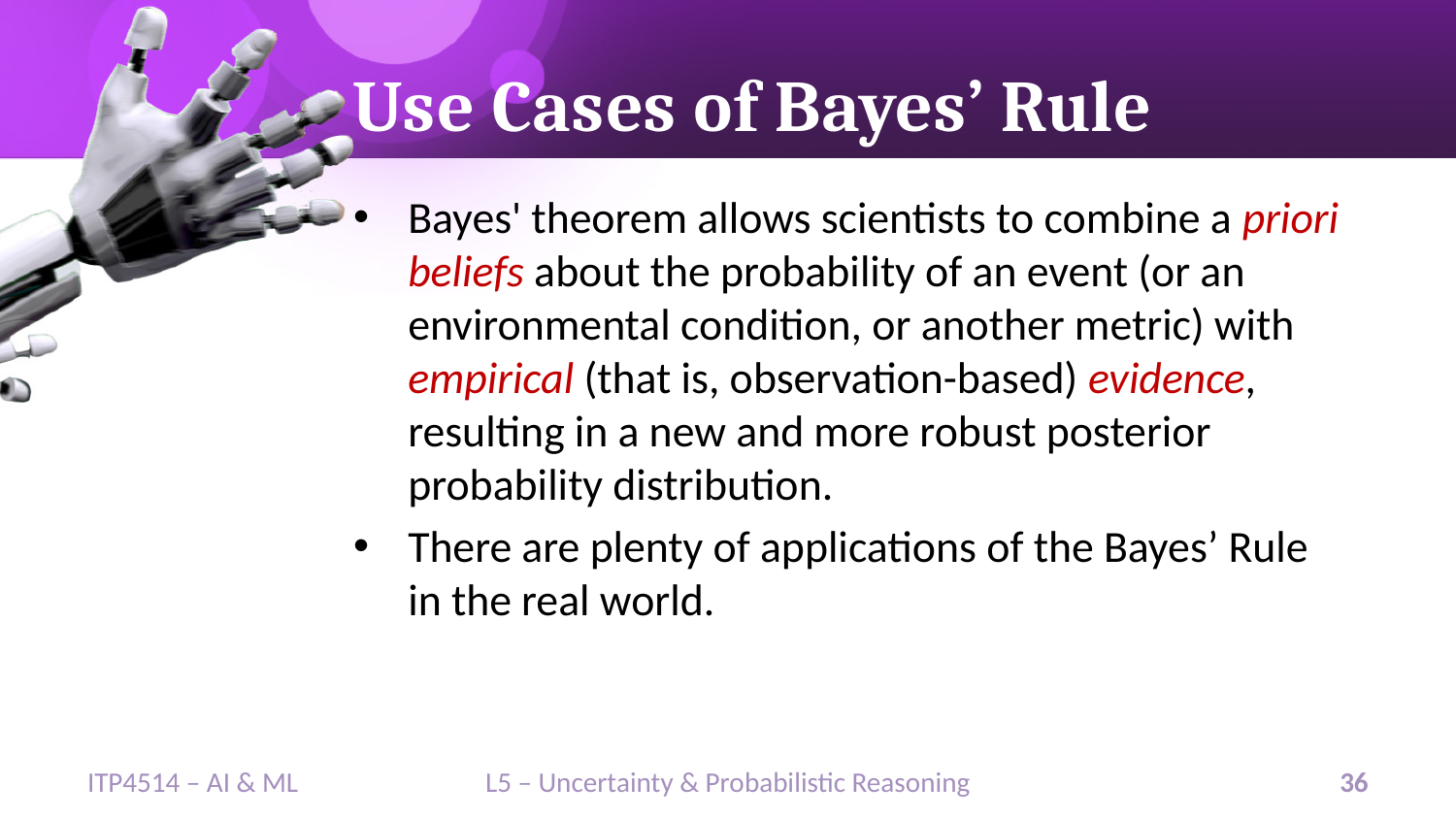

# Use Cases of Bayes’ Rule
Bayes' theorem allows scientists to combine a priori beliefs about the probability of an event (or an environmental condition, or another metric) with empirical (that is, observation-based) evidence, resulting in a new and more robust posterior probability distribution.
There are plenty of applications of the Bayes’ Rule in the real world.
ITP4514 – AI & ML
L5 – Uncertainty & Probabilistic Reasoning
36